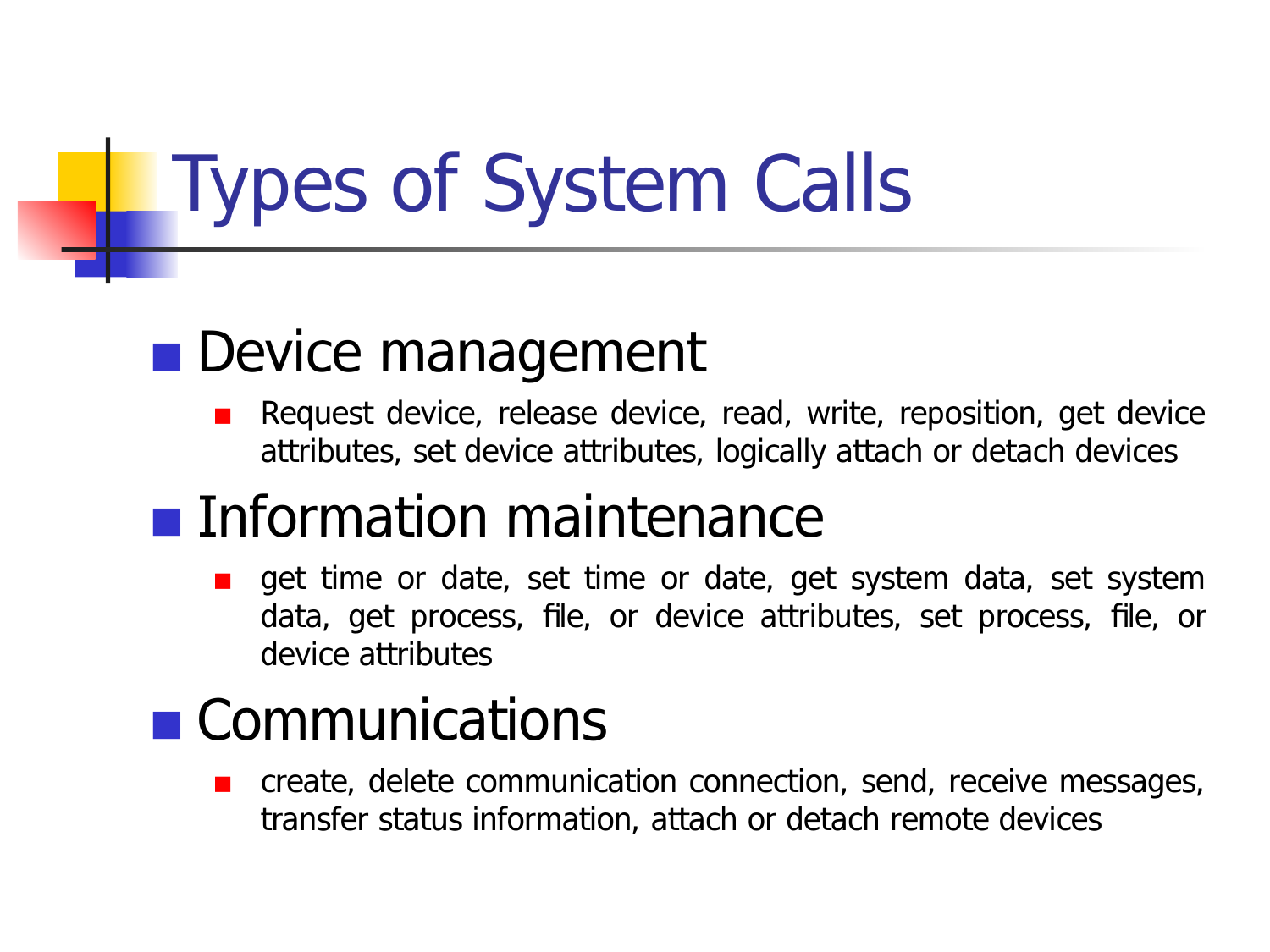

# Types of System Calls
Device management
Request device, release device, read, write, reposition, get device attributes, set device attributes, logically attach or detach devices
Information maintenance
get time or date, set time or date, get system data, set system data, get process, ﬁle, or device attributes, set process, ﬁle, or device attributes
Communications
create, delete communication connection, send, receive messages, transfer status information, attach or detach remote devices